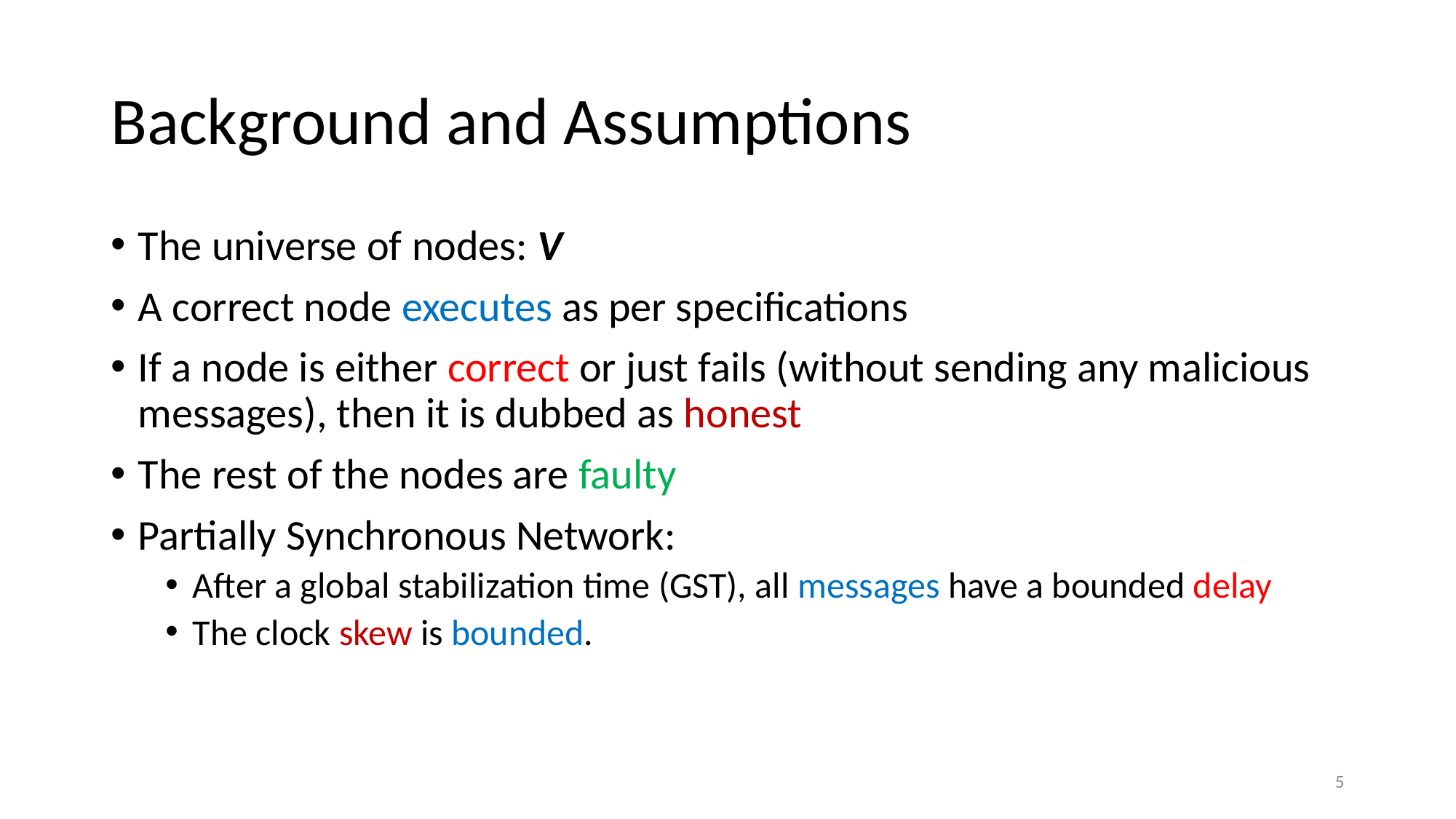

# Background and Assumptions
The universe of nodes: V
A correct node executes as per specifications
If a node is either correct or just fails (without sending any malicious messages), then it is dubbed as honest
The rest of the nodes are faulty
Partially Synchronous Network:
After a global stabilization time (GST), all messages have a bounded delay
The clock skew is bounded.
5